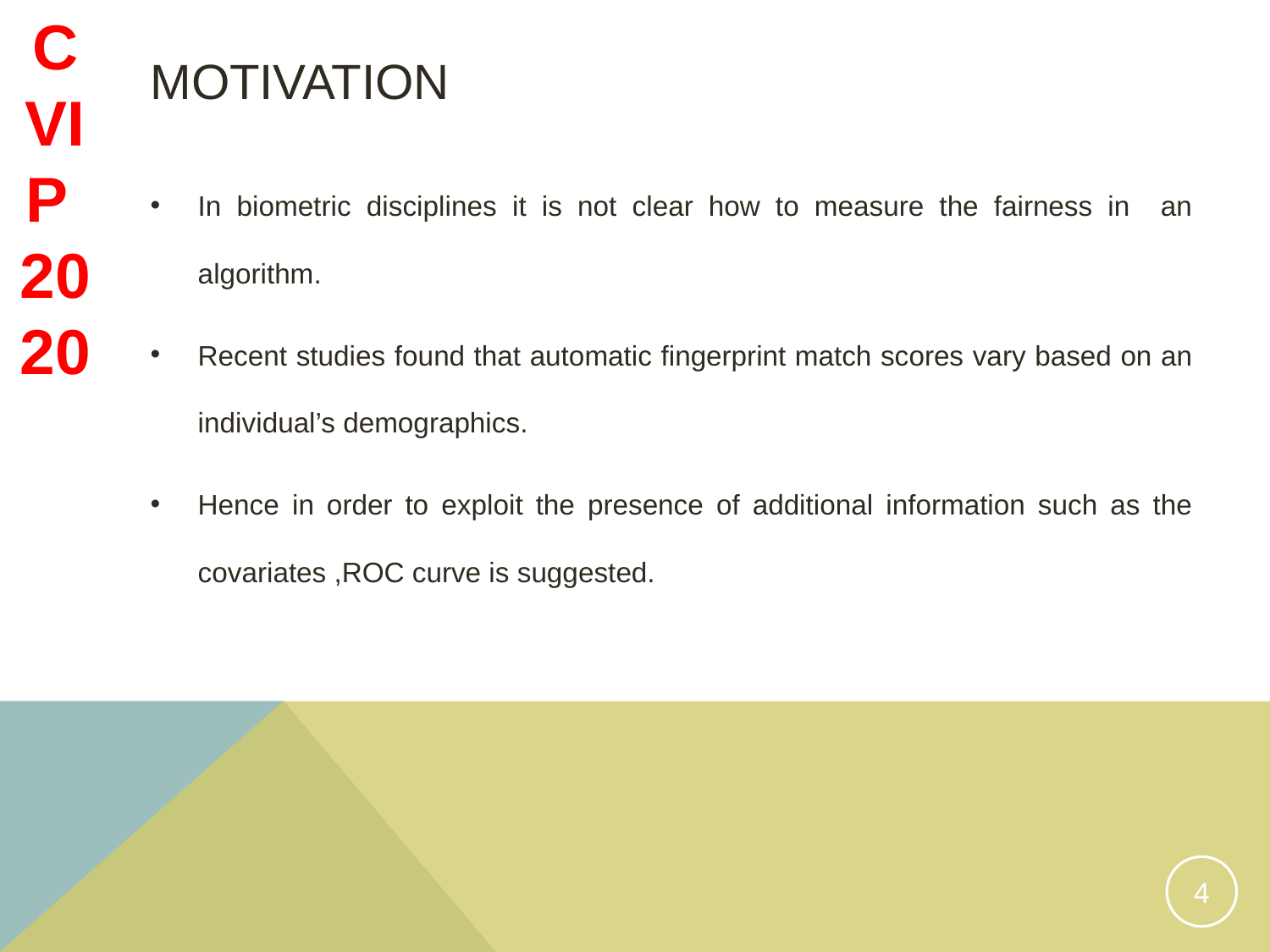

CVIP  2020
# Motivation
In biometric disciplines it is not clear how to measure the fairness in  an algorithm.
Recent studies found that automatic fingerprint match scores vary based on an individual’s demographics.
Hence in order to exploit the presence of additional information such as the covariates ,ROC curve is suggested.

4